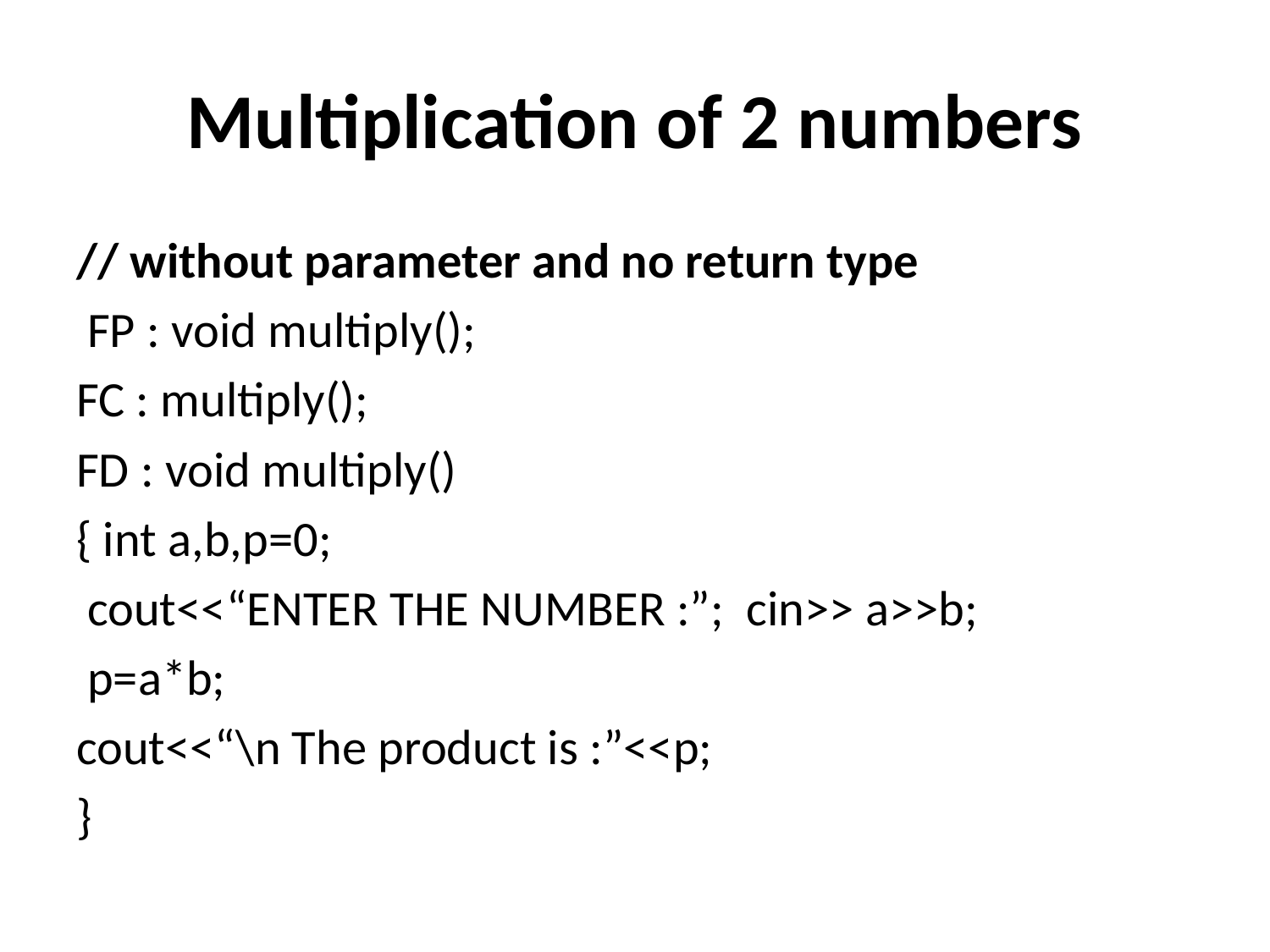

# Multiplication of 2 numbers
// without parameter and no return type
 FP : void multiply();
FC : multiply();
FD : void multiply()
{ int a,b,p=0;
 cout<<“ENTER THE NUMBER :”;  cin>> a>>b;
 p=a*b;
cout<<“\n The product is :”<<p;
}